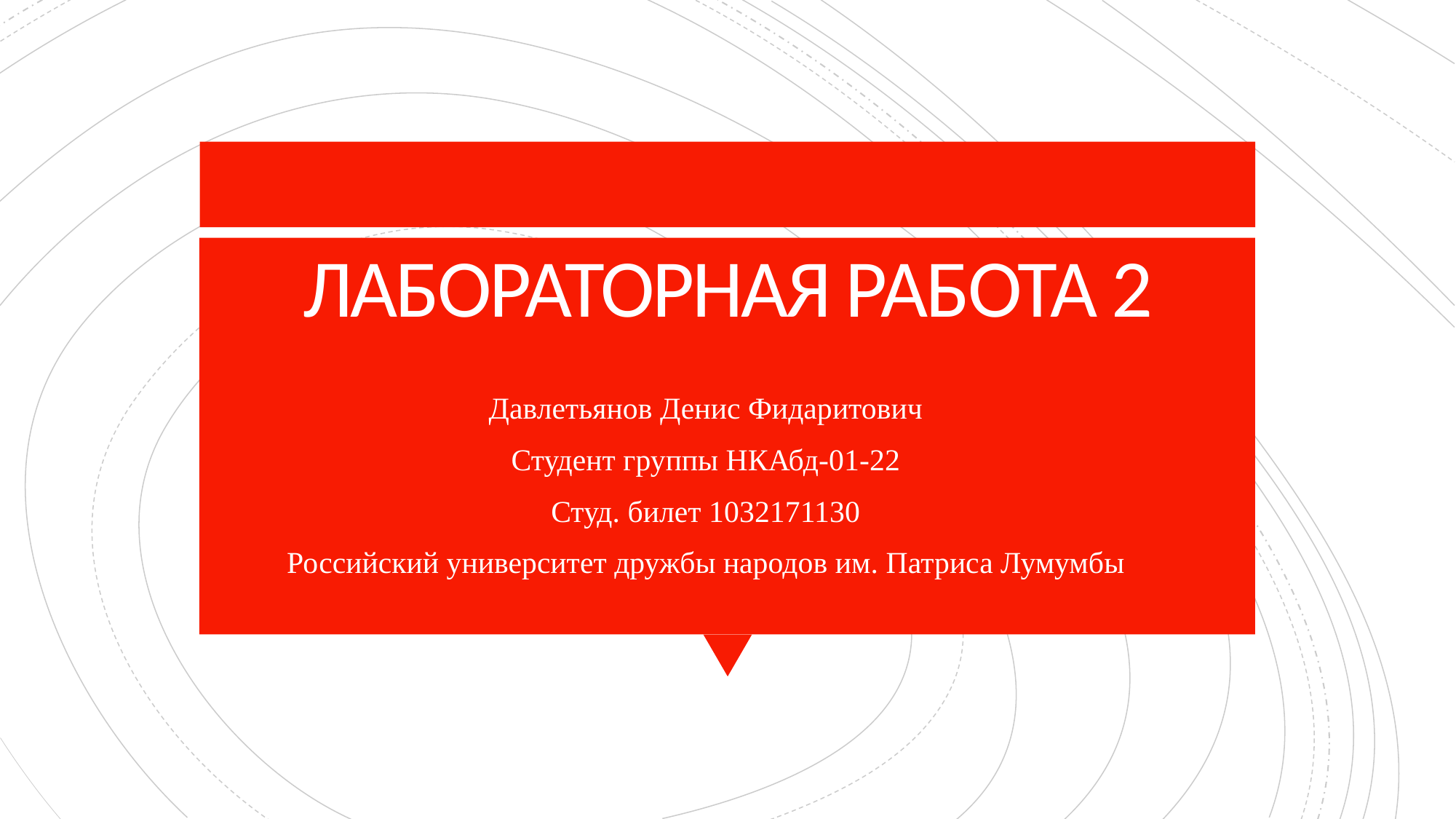

# ЛАБОРАТОРНАЯ РАБОТА 2
Давлетьянов Денис Фидаритович
Студент группы НКАбд-01-22
Студ. билет 1032171130
Российский университет дружбы народов им. Патриса Лумумбы